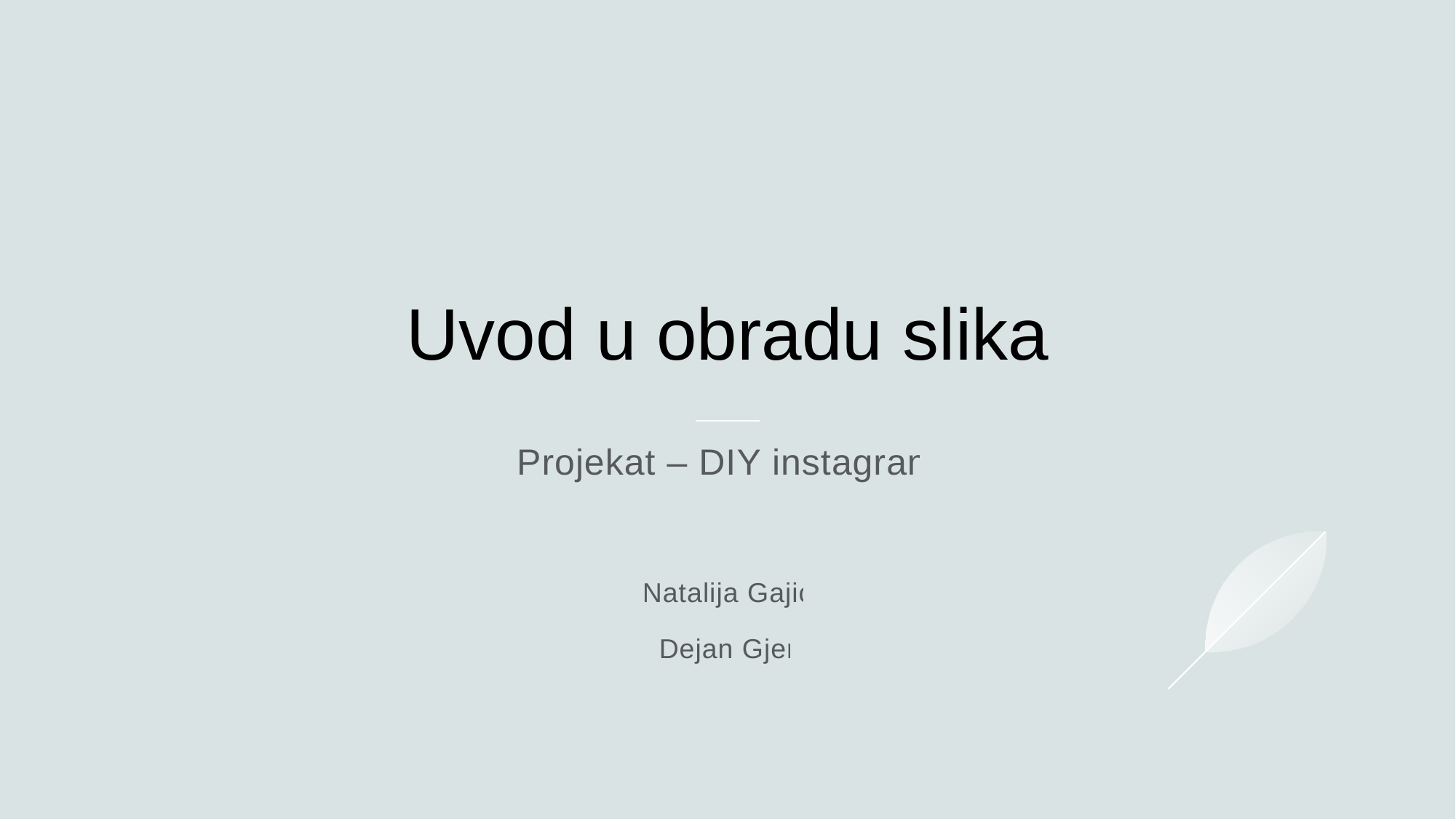

# Uvod u obradu slika
Projekat – DIY instagram

Natalija Gajić
Dejan Gjer